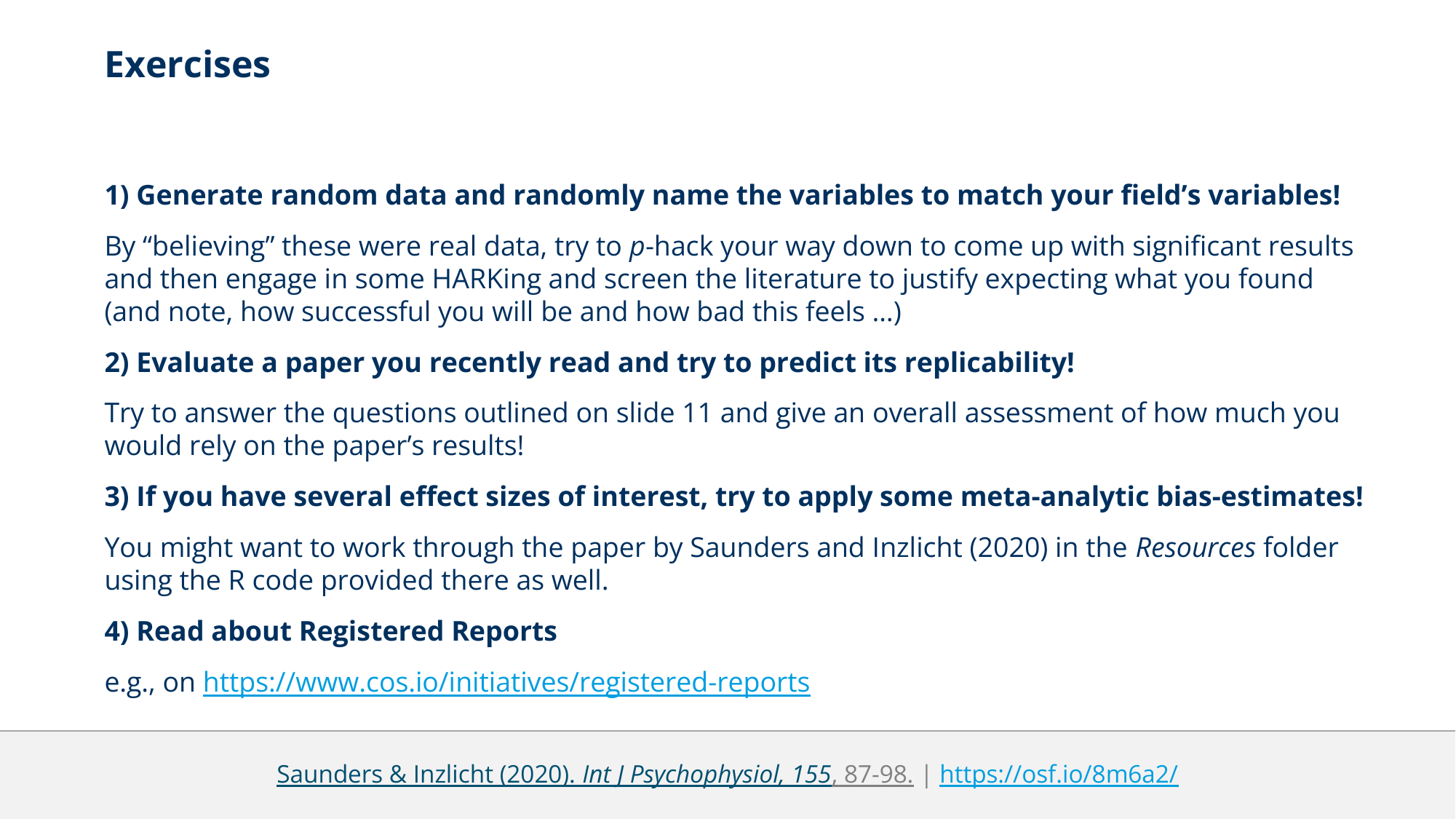

# Exercises
1) Generate random data and randomly name the variables to match your field’s variables!
By “believing” these were real data, try to p-hack your way down to come up with significant results and then engage in some HARKing and screen the literature to justify expecting what you found (and note, how successful you will be and how bad this feels …)
2) Evaluate a paper you recently read and try to predict its replicability!
Try to answer the questions outlined on slide 11 and give an overall assessment of how much you would rely on the paper’s results!
3) If you have several effect sizes of interest, try to apply some meta-analytic bias-estimates!
You might want to work through the paper by Saunders and Inzlicht (2020) in the Resources folder using the R code provided there as well.
4) Read about Registered Reports
e.g., on https://www.cos.io/initiatives/registered-reports
Saunders & Inzlicht (2020). Int J Psychophysiol, 155, 87-98. | https://osf.io/8m6a2/